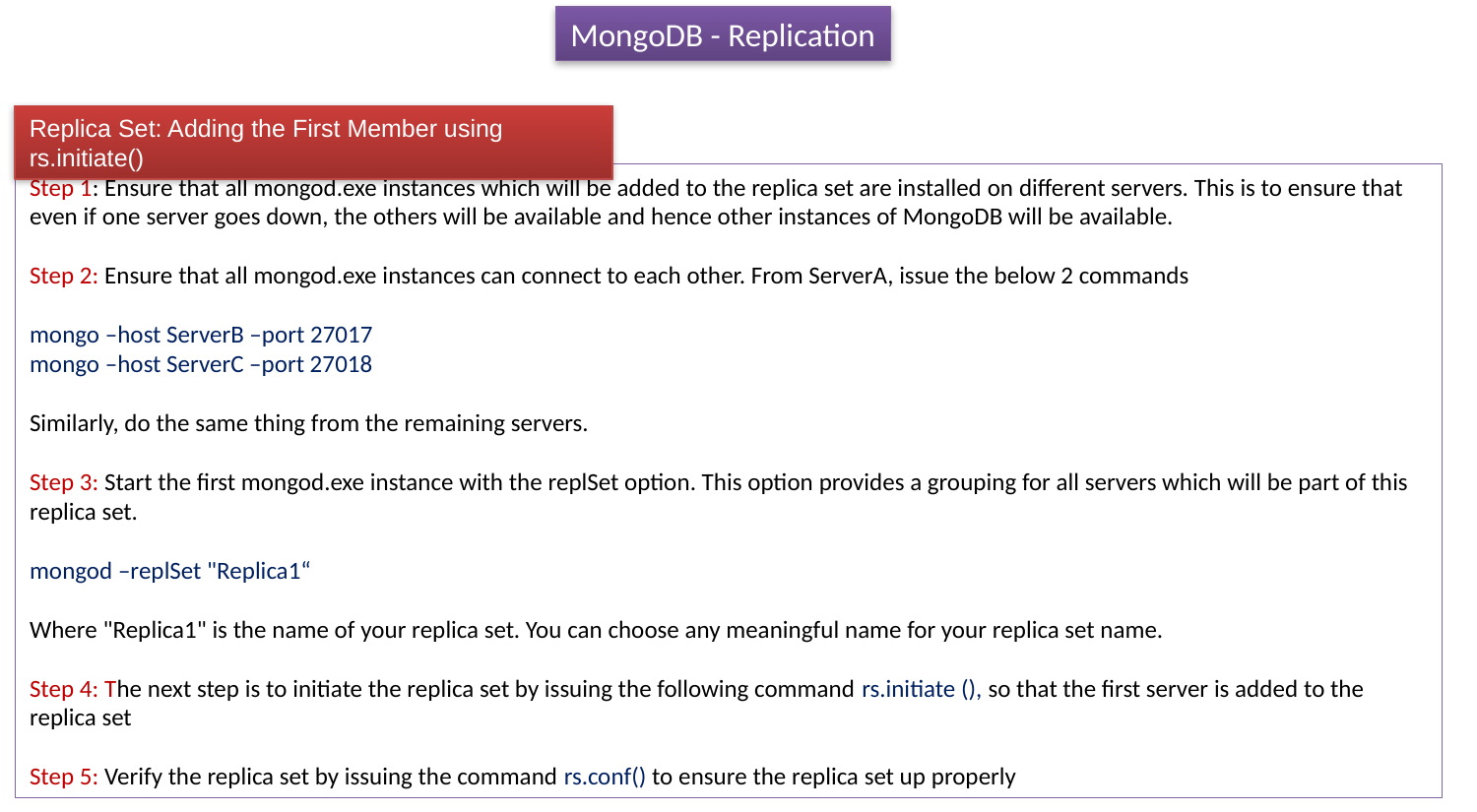

MongoDB - Replication

Replica Set: Adding the First Member using rs.initiate()
Step 1: Ensure that all mongod.exe instances which will be added to the replica set are installed on different servers. This is to ensure that even if one server goes down, the others will be available and hence other instances of MongoDB will be available.

Step 2: Ensure that all mongod.exe instances can connect to each other. From ServerA, issue the below 2 commands

mongo –host ServerB –port 27017
mongo –host ServerC –port 27018

Similarly, do the same thing from the remaining servers.

Step 3: Start the first mongod.exe instance with the replSet option. This option provides a grouping for all servers which will be part of this replica set.

mongod –replSet "Replica1“
Where "Replica1" is the name of your replica set. You can choose any meaningful name for your replica set name.

Step 4: The next step is to initiate the replica set by issuing the following command rs.initiate (), so that the first server is added to the replica set

Step 5: Verify the replica set by issuing the command rs.conf() to ensure the replica set up properly